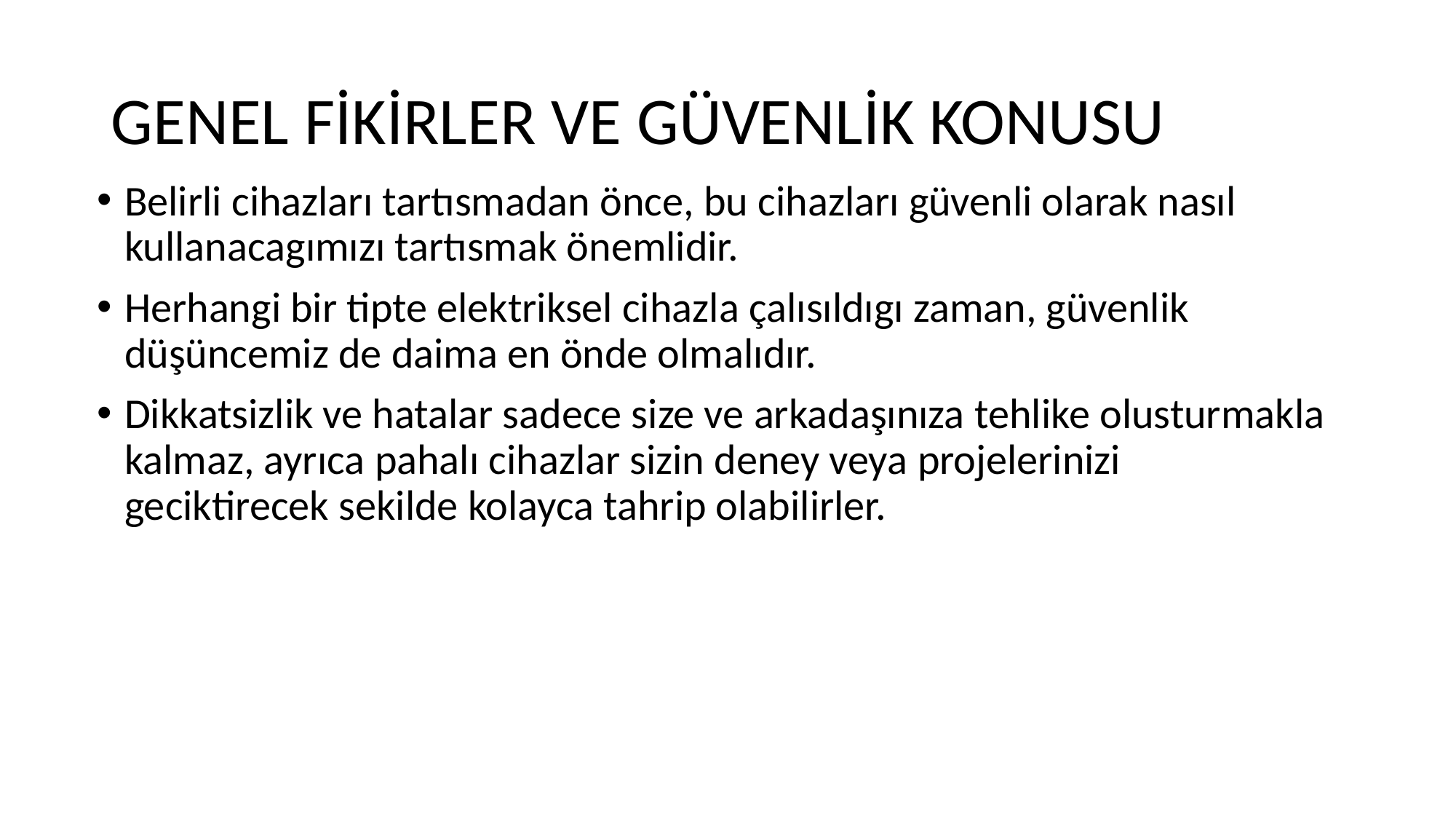

# GENEL FİKİRLER VE GÜVENLİK KONUSU
Belirli cihazları tartısmadan önce, bu cihazları güvenli olarak nasıl kullanacagımızı tartısmak önemlidir.
Herhangi bir tipte elektriksel cihazla çalısıldıgı zaman, güvenlik düşüncemiz de daima en önde olmalıdır.
Dikkatsizlik ve hatalar sadece size ve arkadaşınıza tehlike olusturmakla kalmaz, ayrıca pahalı cihazlar sizin deney veya projelerinizi geciktirecek sekilde kolayca tahrip olabilirler.